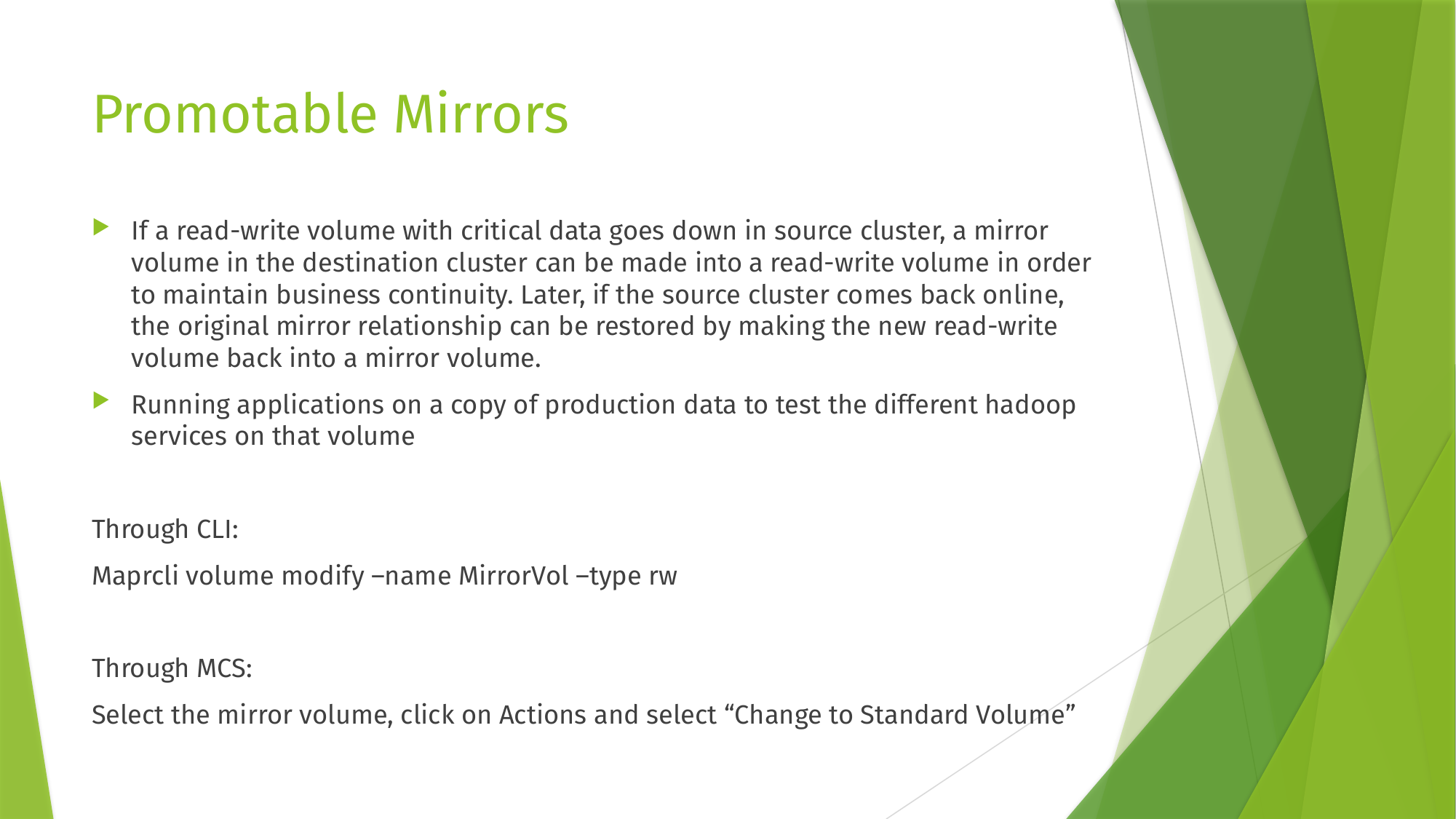

# Promotable Mirrors
If a read-write volume with critical data goes down in source cluster, a mirror volume in the destination cluster can be made into a read-write volume in order to maintain business continuity. Later, if the source cluster comes back online, the original mirror relationship can be restored by making the new read-write volume back into a mirror volume.
Running applications on a copy of production data to test the different hadoop services on that volume

Through CLI:
Maprcli volume modify –name MirrorVol –type rw

Through MCS:
Select the mirror volume, click on Actions and select “Change to Standard Volume”